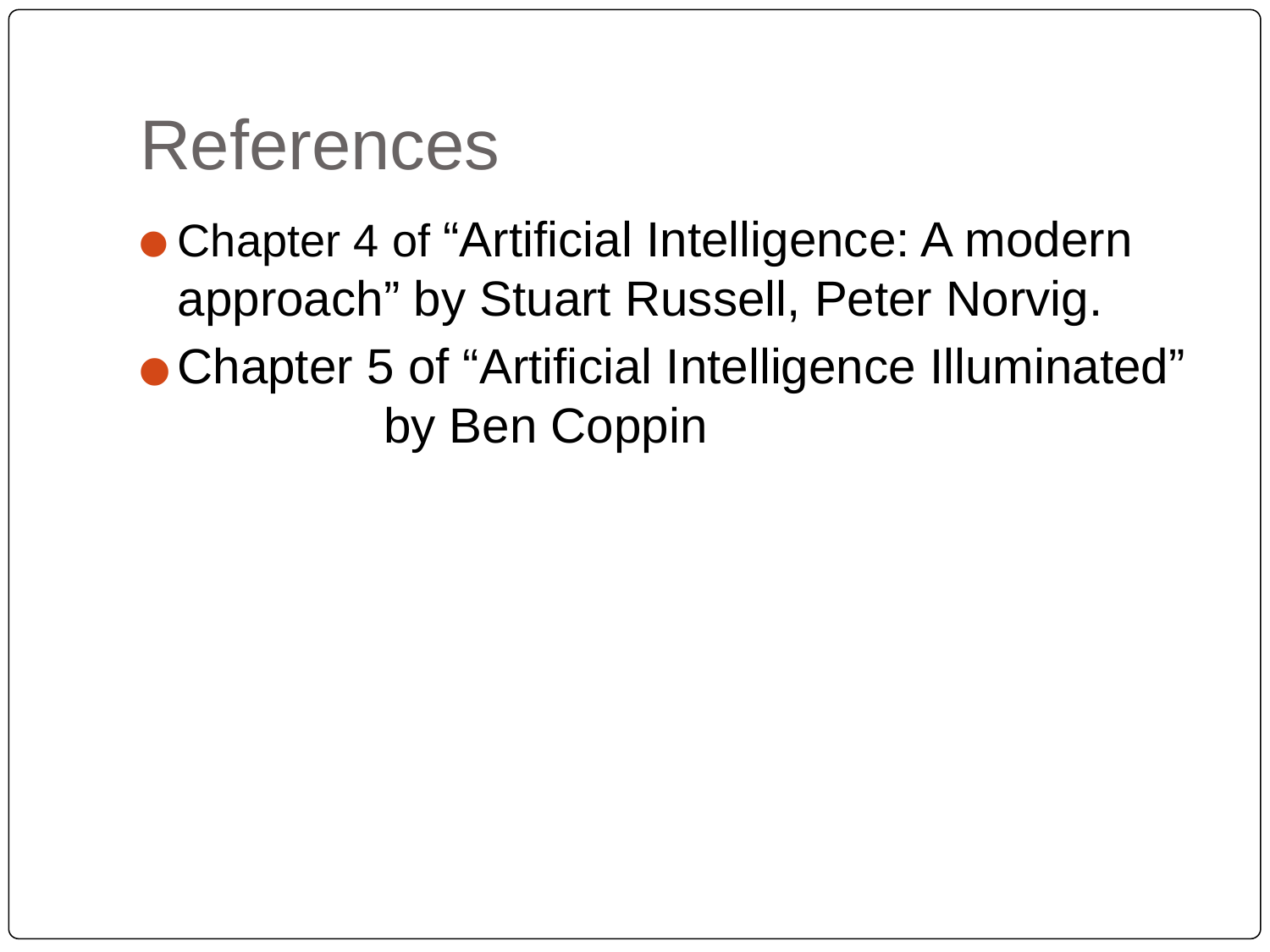

# References
Chapter 4 of “Artificial Intelligence: A modern approach” by Stuart Russell, Peter Norvig.
Chapter 5 of “Artificial Intelligence Illuminated”                by Ben Coppin